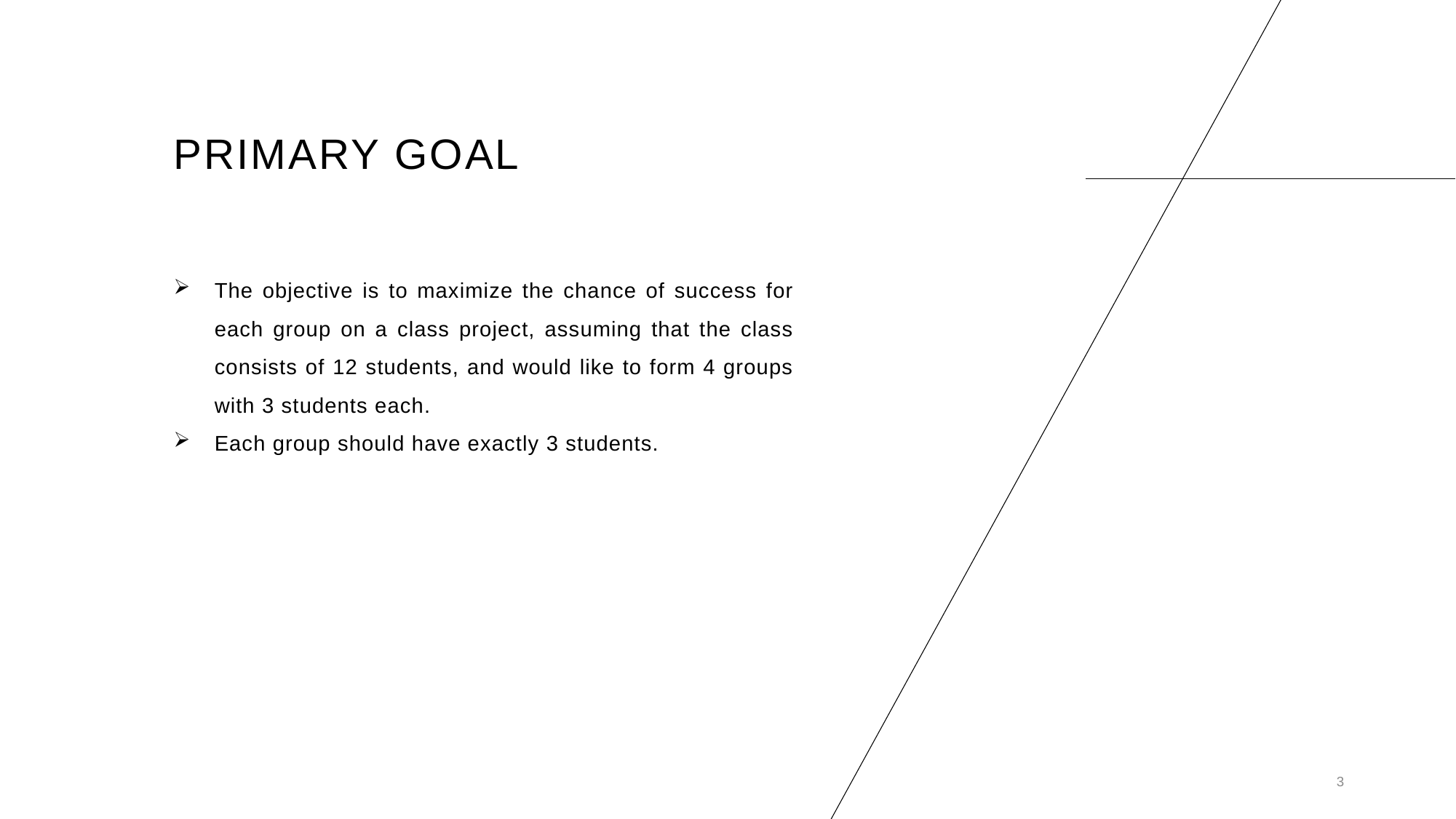

# Primary Goal
The objective is to maximize the chance of success for each group on a class project, assuming that the class consists of 12 students, and would like to form 4 groups with 3 students each.
Each group should have exactly 3 students.

3